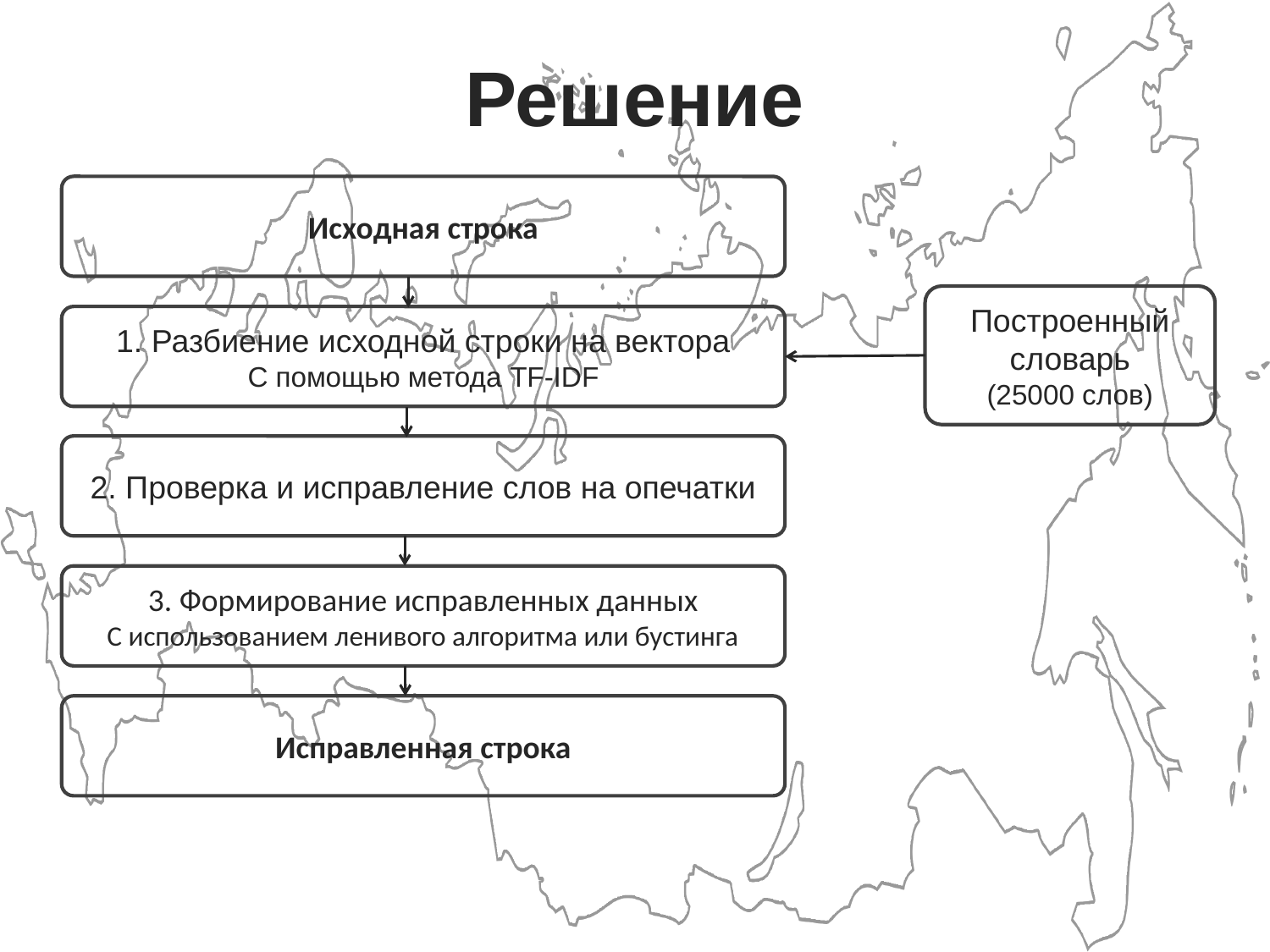

# Решение
Исходная строка
Построенный словарь
(25000 слов)
1. Разбиение исходной строки на вектора
С помощью метода TF-IDF
2. Проверка и исправление слов на опечатки
3. Формирование исправленных данных
С использованием ленивого алгоритма или бустинга
Исправленная строка